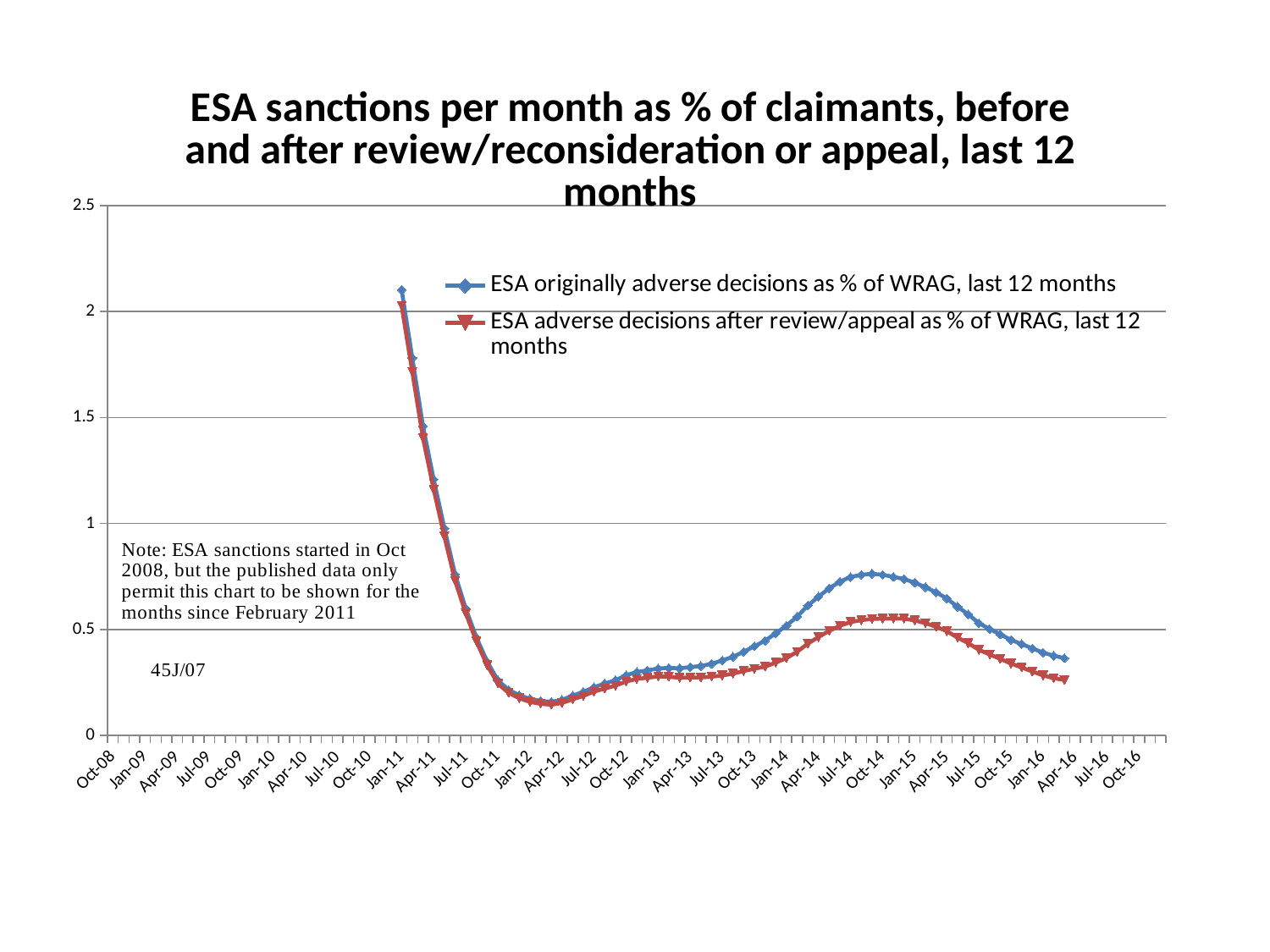

### Chart: ESA sanctions per month as % of claimants, before and after review/reconsideration or appeal, last 12 months

| Category | ESA originally adverse decisions as % of WRAG, last 12 months | ESA adverse decisions after review/appeal as % of WRAG, last 12 months |
|---|---|---|
| 39722 | None | None |
| 39753 | None | None |
| 39783 | None | None |
| 39814 | None | None |
| 39845 | None | None |
| 39873 | None | None |
| 39904 | None | None |
| 39934 | None | None |
| 39965 | None | None |
| 39995 | None | None |
| 40026 | None | None |
| 40057 | None | None |
| 40087 | None | None |
| 40118 | None | None |
| 40148 | None | None |
| 40179 | None | None |
| 40210 | None | None |
| 40238 | None | None |
| 40269 | None | None |
| 40299 | None | None |
| 40330 | None | None |
| 40360 | None | None |
| 40391 | None | None |
| 40422 | None | None |
| 40452 | None | None |
| 40483 | None | None |
| 40513 | None | None |
| 40544 | 2.10167912337487 | 2.0264022642136377 |
| 40575 | 1.7811332507742164 | 1.7150252811434028 |
| 40603 | 1.4587332907040975 | 1.4025299025686158 |
| 40634 | 1.2078728532597198 | 1.1603988700183427 |
| 40664 | 0.9774189968933926 | 0.9384921151202835 |
| 40695 | 0.7599341245010653 | 0.7293110514710788 |
| 40725 | 0.598697650596213 | 0.5763350961293666 |
| 40756 | 0.46238632516842243 | 0.44298540012112503 |
| 40787 | 0.34838371264215534 | 0.3313664574870508 |
| 40817 | 0.260646051764426 | 0.24502151440315798 |
| 40848 | 0.21521692941672407 | 0.2010055366916803 |
| 40878 | 0.18963466668006448 | 0.1760339195262529 |
| 40909 | 0.1727056939859519 | 0.1584109004671226 |
| 40940 | 0.16297999115260944 | 0.14931895270562667 |
| 40969 | 0.15867278514513664 | 0.14535843281546051 |
| 41000 | 0.16769043616545584 | 0.15321547819389392 |
| 41030 | 0.18768106875025484 | 0.1707010122194175 |
| 41061 | 0.2056937764667227 | 0.186961367457479 |
| 41091 | 0.2275352667053489 | 0.20700446500863479 |
| 41122 | 0.24499457558686824 | 0.22160686437566135 |
| 41153 | 0.26082273972563735 | 0.2350342102761363 |
| 41183 | 0.2840828166021798 | 0.2546927090506945 |
| 41214 | 0.29924788895445703 | 0.26683459510225743 |
| 41244 | 0.30704420719067804 | 0.27224864673024657 |
| 41275 | 0.31626572592228314 | 0.27880693090955466 |
| 41306 | 0.31845332813047195 | 0.2768120900305799 |
| 41334 | 0.3168229715371794 | 0.27215426590367187 |
| 41365 | 0.32247274869918313 | 0.27331805177970936 |
| 41395 | 0.3275626803406681 | 0.27365337329424977 |
| 41426 | 0.3383000206244648 | 0.2772759777210163 |
| 41456 | 0.35405793716707523 | 0.28326203697029234 |
| 41487 | 0.3710076987230558 | 0.2917169287383488 |
| 41518 | 0.3948042244501103 | 0.3038616460015632 |
| 41548 | 0.42091015705782964 | 0.31507286053596856 |
| 41579 | 0.44685087419301645 | 0.3247804871168318 |
| 41609 | 0.4822082365418493 | 0.3438366772039454 |
| 41640 | 0.5178470789628542 | 0.3652743709051253 |
| 41671 | 0.5602449744798241 | 0.39478518900277454 |
| 41699 | 0.6130221600872385 | 0.43366878738317904 |
| 41730 | 0.6551624616245146 | 0.46410834414969987 |
| 41760 | 0.6939360640258726 | 0.49345072421743863 |
| 41791 | 0.725891301913624 | 0.5173714810470336 |
| 41821 | 0.747529581476737 | 0.5351721065208177 |
| 41852 | 0.7578498359010996 | 0.5441506952369576 |
| 41883 | 0.7626045961087505 | 0.5497598049796619 |
| 41913 | 0.7578584189942043 | 0.5511088036116146 |
| 41944 | 0.7483037092534226 | 0.5510985858408888 |
| 41974 | 0.738037946437188 | 0.5509179161058066 |
| 42005 | 0.7205655167535729 | 0.5427125366485619 |
| 42036 | 0.6992956522827622 | 0.5299314488185056 |
| 42064 | 0.6753816454667027 | 0.5130444183868055 |
| 42095 | 0.6462009785590955 | 0.49217253188810556 |
| 42125 | 0.6072824358023295 | 0.4616953431011357 |
| 42156 | 0.5716017321149907 | 0.43579364011767185 |
| 42186 | 0.529407286447975 | 0.40394848480318585 |
| 42217 | 0.5022725841215498 | 0.382583161397171 |
| 42248 | 0.47693308559838127 | 0.3611747017392012 |
| 42278 | 0.45075973999211544 | 0.3394354843018956 |
| 42309 | 0.4312969821249241 | 0.320948485667007 |
| 42339 | 0.41075094514869886 | 0.3018839782677275 |
| 42370 | 0.3907922088346111 | 0.2834478408371555 |
| 42401 | 0.37618109972758895 | 0.2702693913314184 |
| 42430 | 0.36487028298579866 | 0.26205231997047407 |
| 42461 | None | None |
| 42491 | None | None |
| 42522 | None | None |
| 42552 | None | None |
| 42583 | None | None |
| 42614 | None | None |
| 42644 | None | None |
| 42675 | None | None |
| 42705 | None | None |